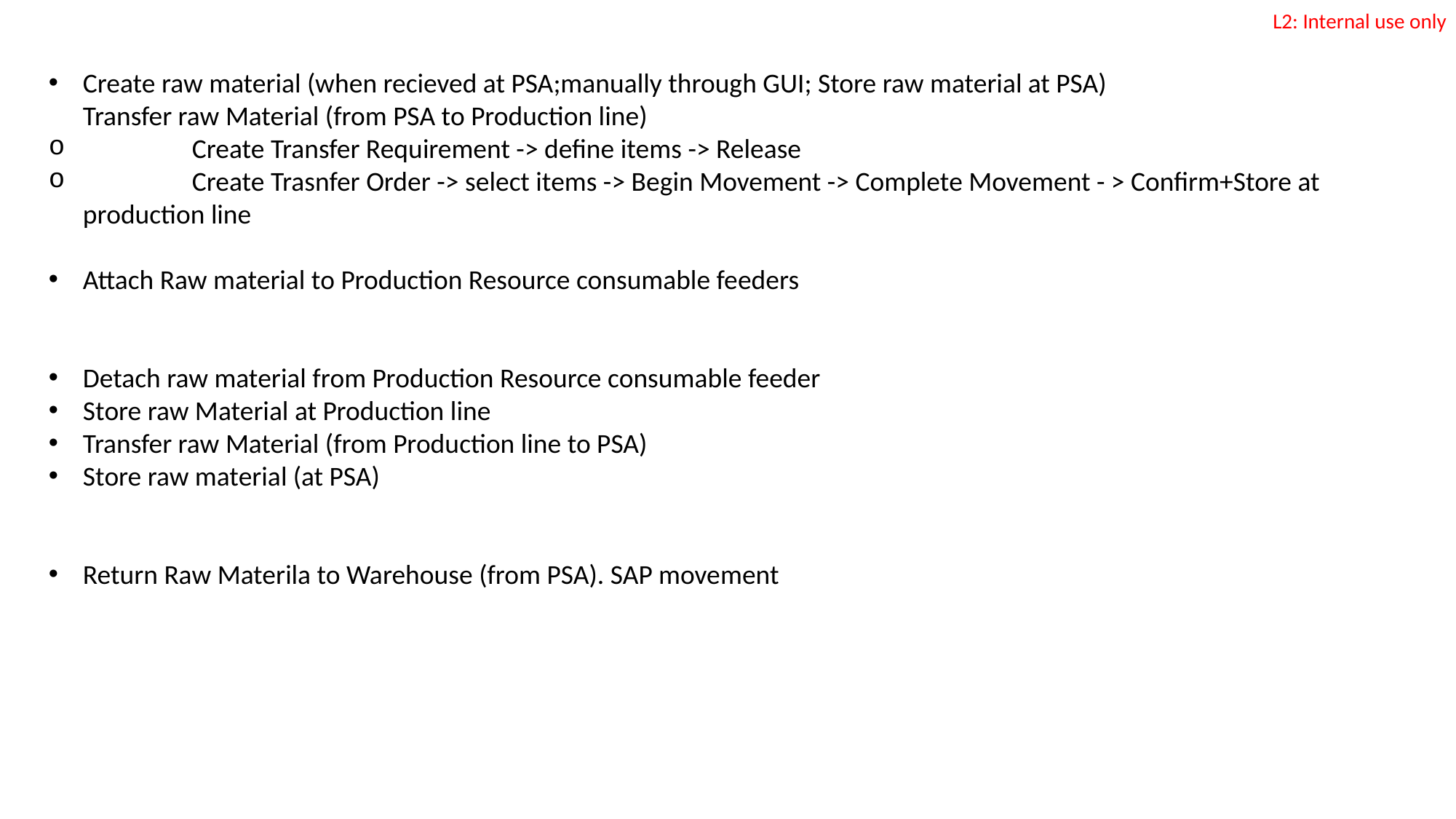

Create raw material (when recieved at PSA;manually through GUI; Store raw material at PSA)
Transfer raw Material (from PSA to Production line)
	Create Transfer Requirement -> define items -> Release
	Create Trasnfer Order -> select items -> Begin Movement -> Complete Movement - > Confirm+Store at production line

Attach Raw material to Production Resource consumable feeders
Detach raw material from Production Resource consumable feeder
Store raw Material at Production line
Transfer raw Material (from Production line to PSA)
Store raw material (at PSA)

Return Raw Materila to Warehouse (from PSA). SAP movement